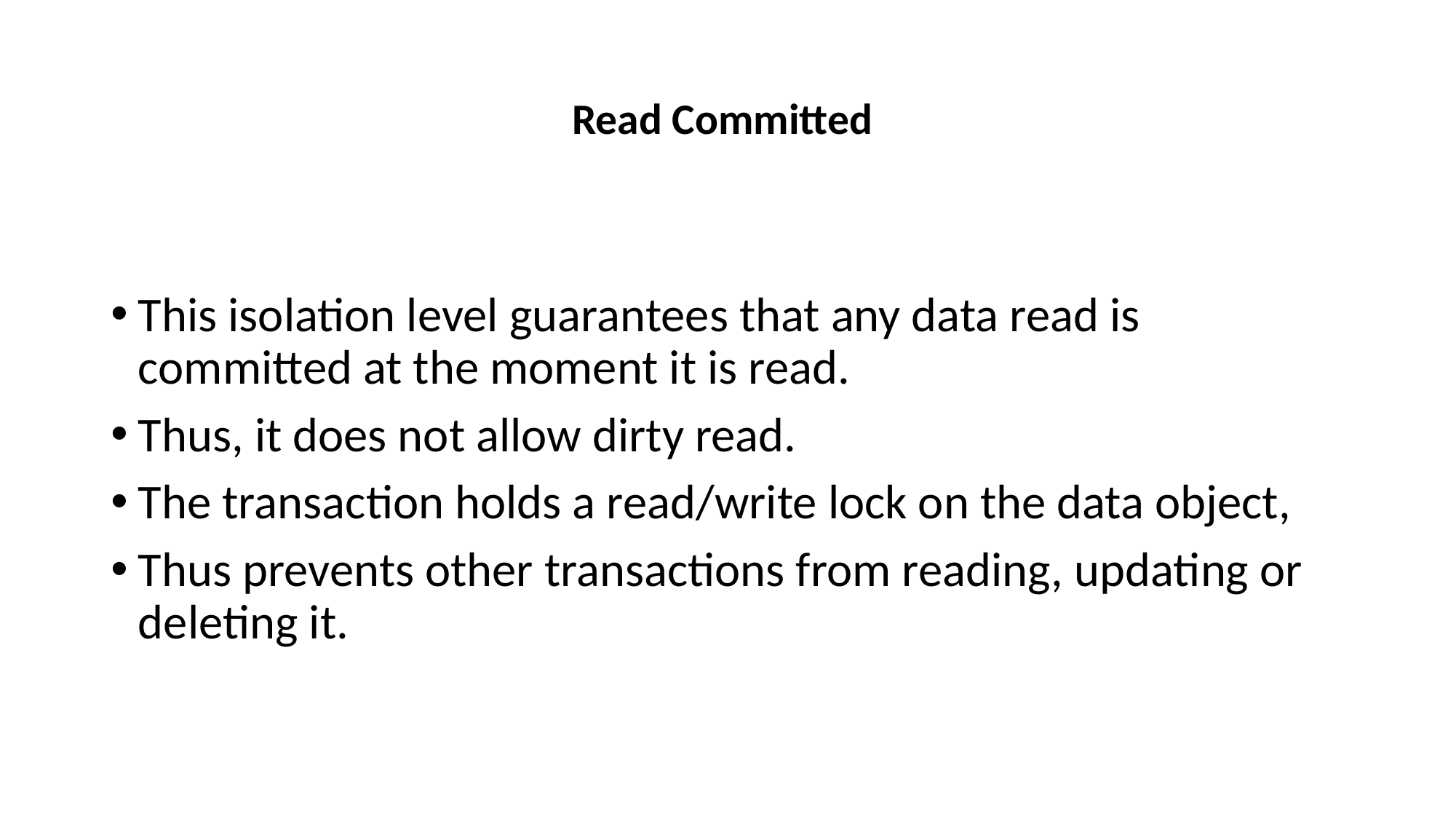

# Read Committed

This isolation level guarantees that any data read is committed at the moment it is read.
Thus, it does not allow dirty read.
The transaction holds a read/write lock on the data object,
Thus prevents other transactions from reading, updating or deleting it.